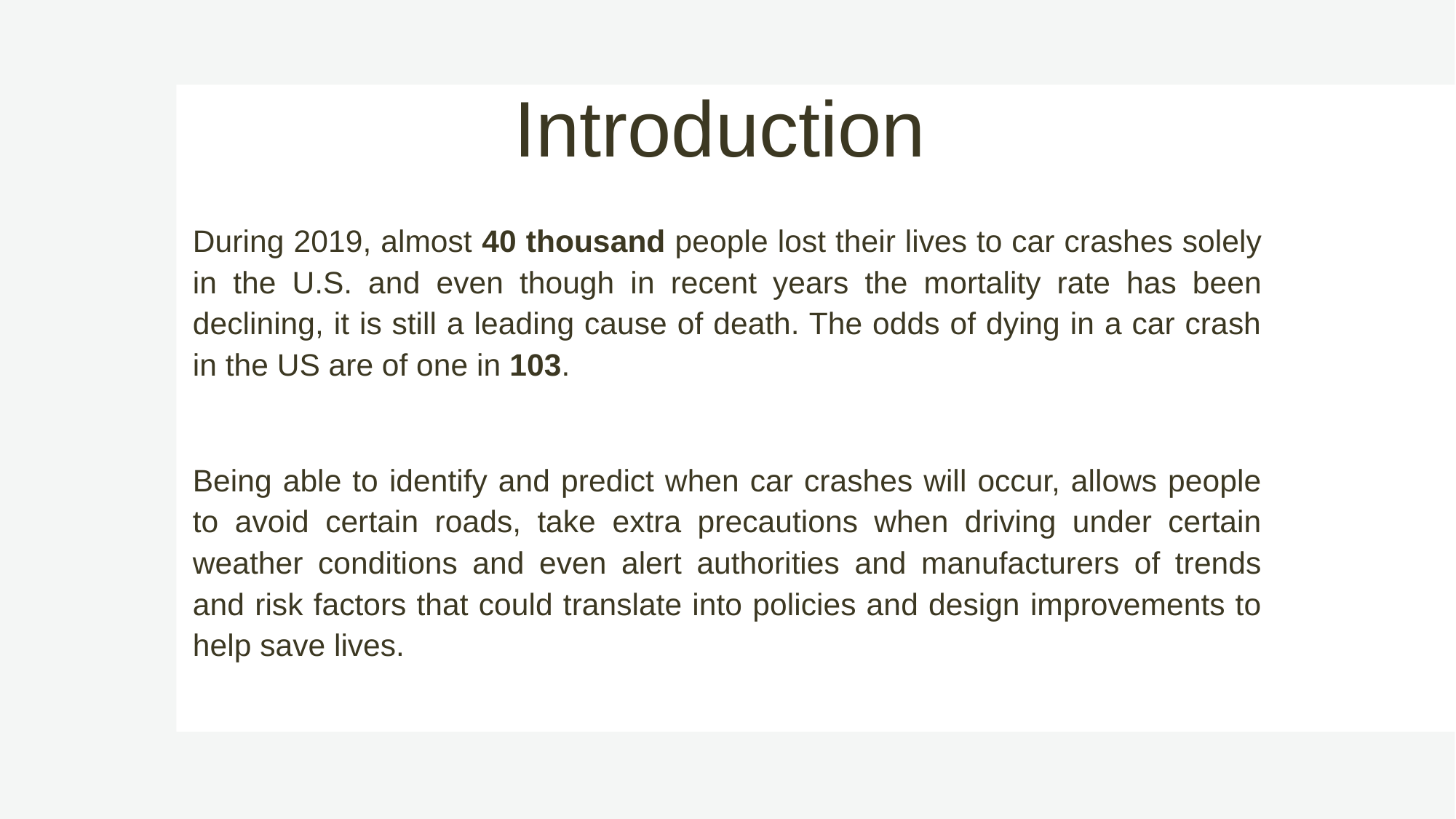

# Introduction
During 2019, almost 40 thousand people lost their lives to car crashes solely in the U.S. and even though in recent years the mortality rate has been declining, it is still a leading cause of death. The odds of dying in a car crash in the US are of one in 103.

Being able to identify and predict when car crashes will occur, allows people to avoid certain roads, take extra precautions when driving under certain weather conditions and even alert authorities and manufacturers of trends and risk factors that could translate into policies and design improvements to help save lives.